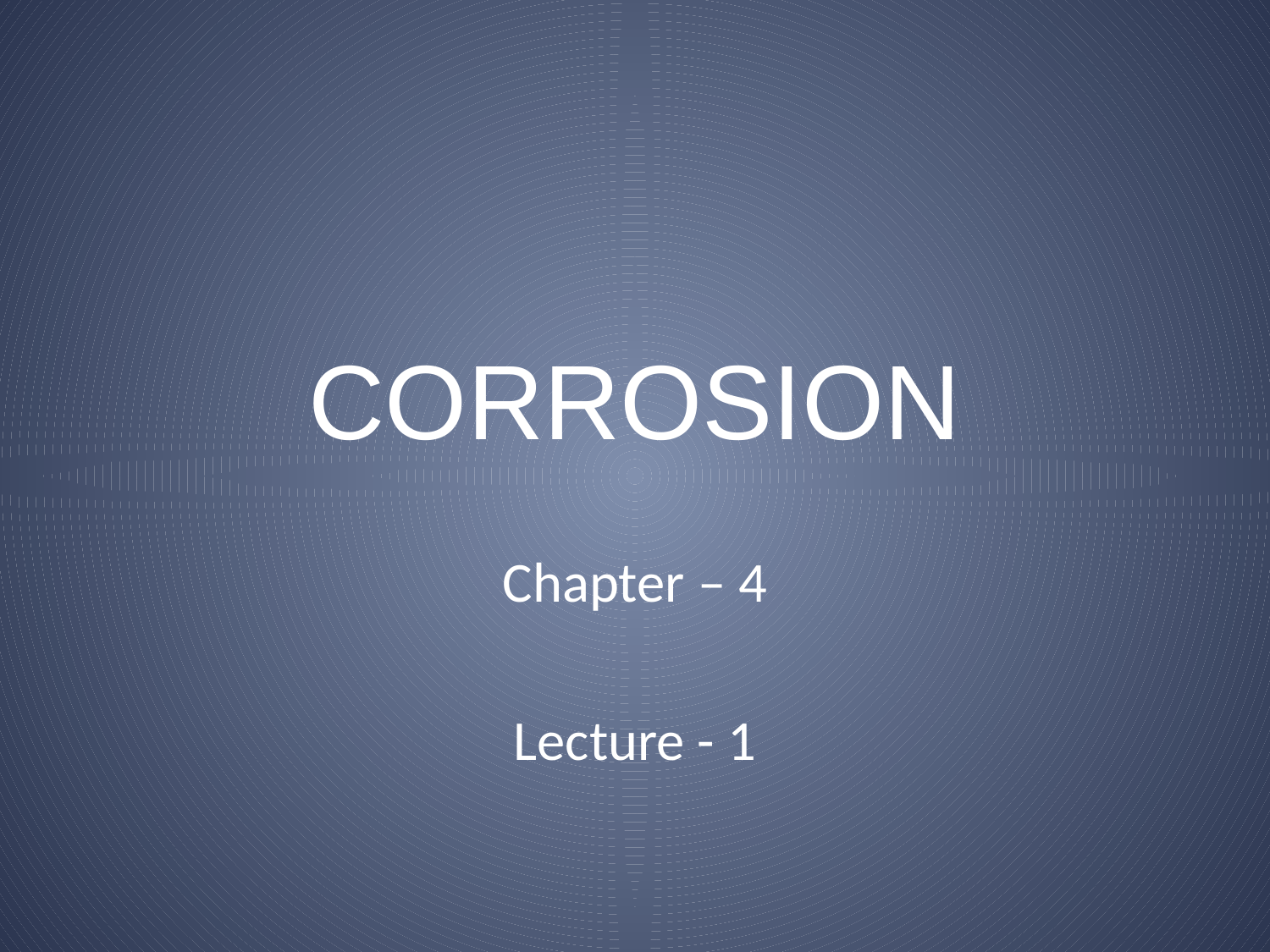

# CORROSION
Chapter – 4

Lecture - 1